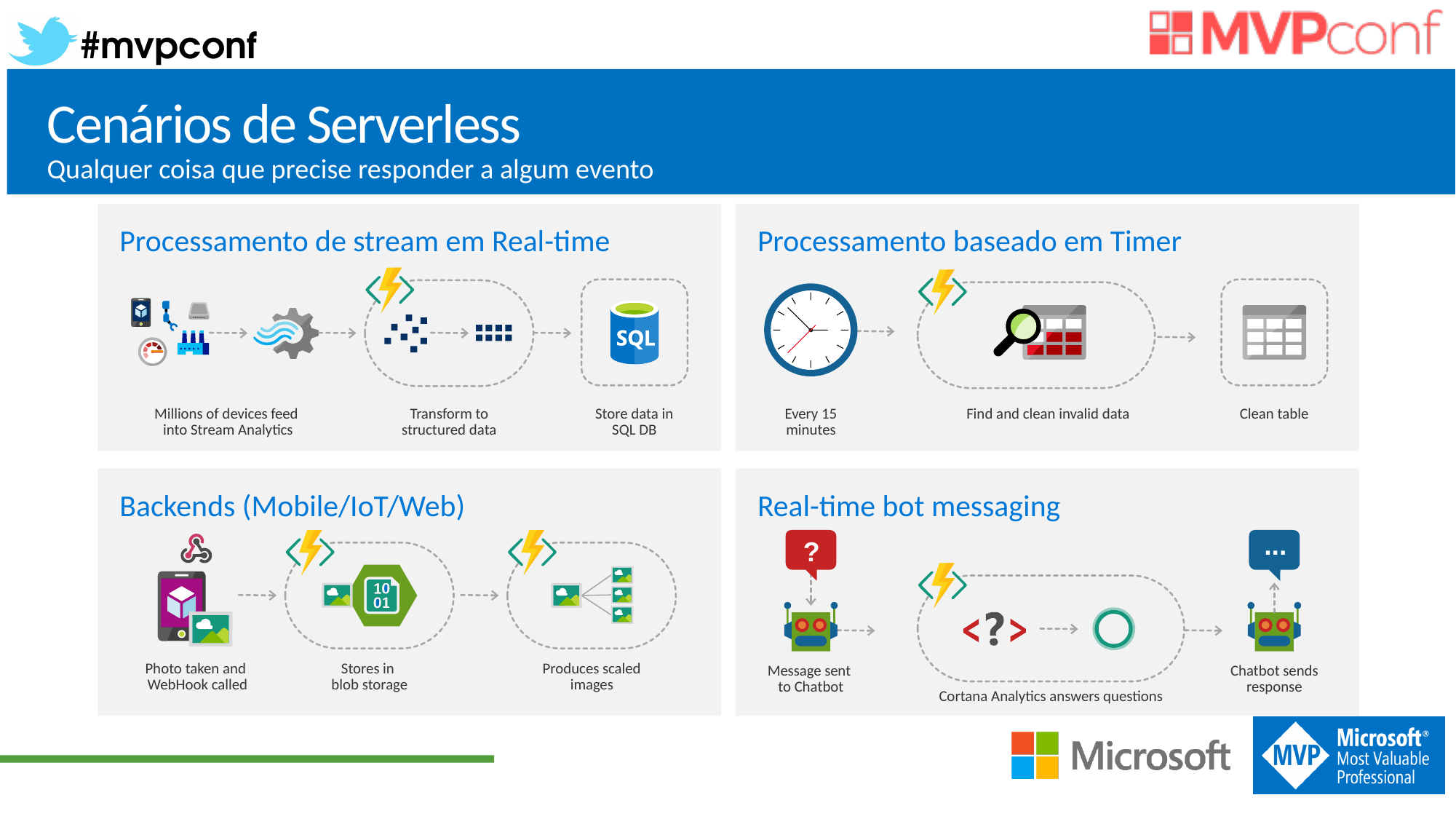

Cenários de Serverless
Qualquer coisa que precise responder a algum evento
Processamento de stream em Real-time

Millions of devices feed
into Stream Analytics
Transform to
structured data
Store data in
SQL DB
Processamento baseado em Timer

Every 15
minutes
Find and clean invalid data
Clean table
Backends (Mobile/IoT/Web)

Photo taken and
WebHook called
Stores in
blob storage
Produces scaled
images
Real-time bot messaging
...

?

Message sent
to Chatbot
Chatbot sends
response
Cortana Analytics answers questions